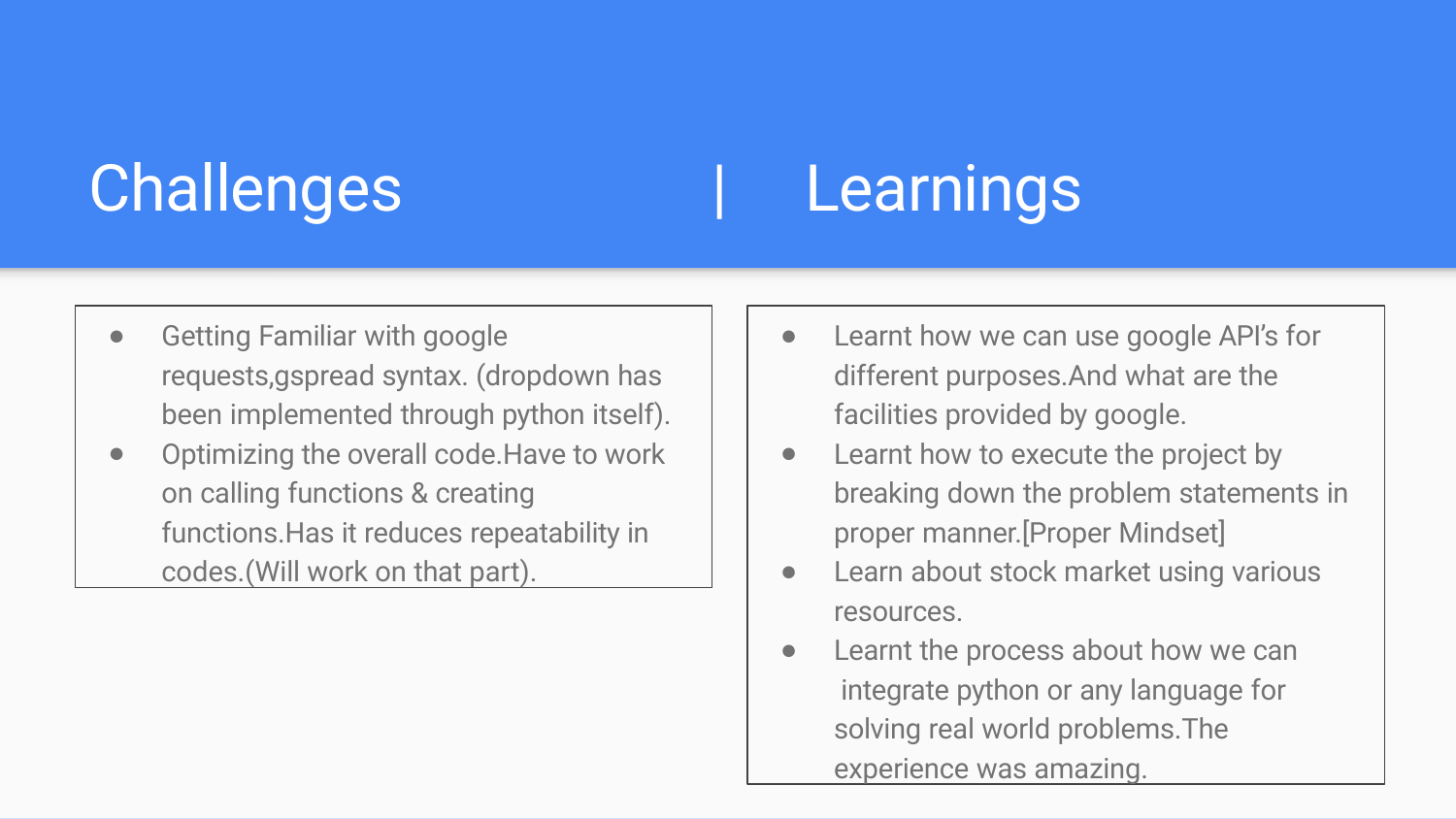

# Challenges	|
Learnings
Getting Familiar with google  requests,gspread syntax. (dropdown has  been implemented through python itself).
Optimizing the overall code.Have to work  on calling functions & creating  functions.Has it reduces repeatability in  codes.(Will work on that part).
Learnt how we can use google API’s for  different purposes.And what are the  facilities provided by google.
Learnt how to execute the project by  breaking down the problem statements in  proper manner.[Proper Mindset]
Learn about stock market using various  resources.
Learnt the process about how we can  integrate python or any language for  solving real world problems.The  experience was amazing.